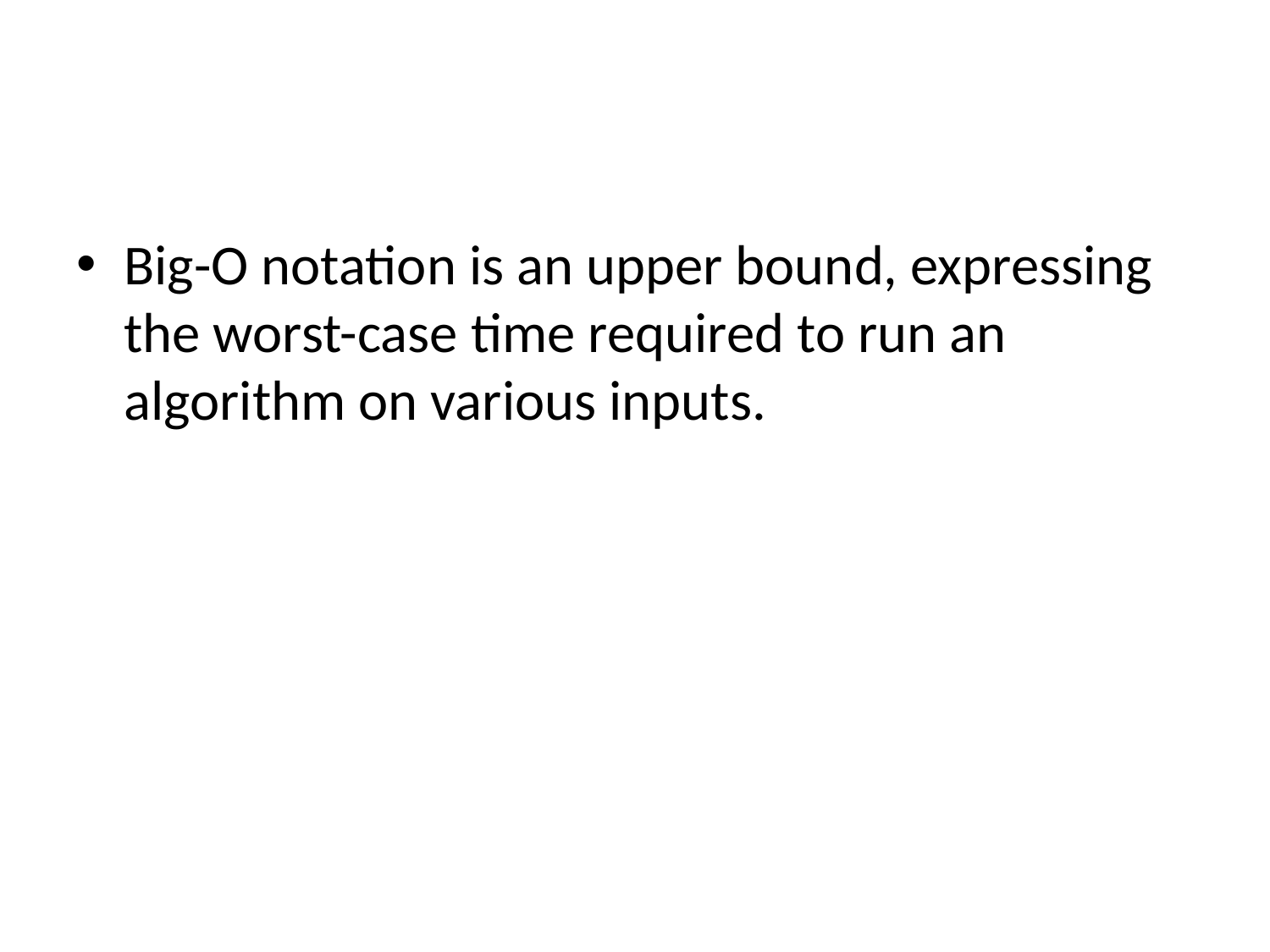

#
Big-O notation is an upper bound, expressing the worst-case time required to run an algorithm on various inputs.